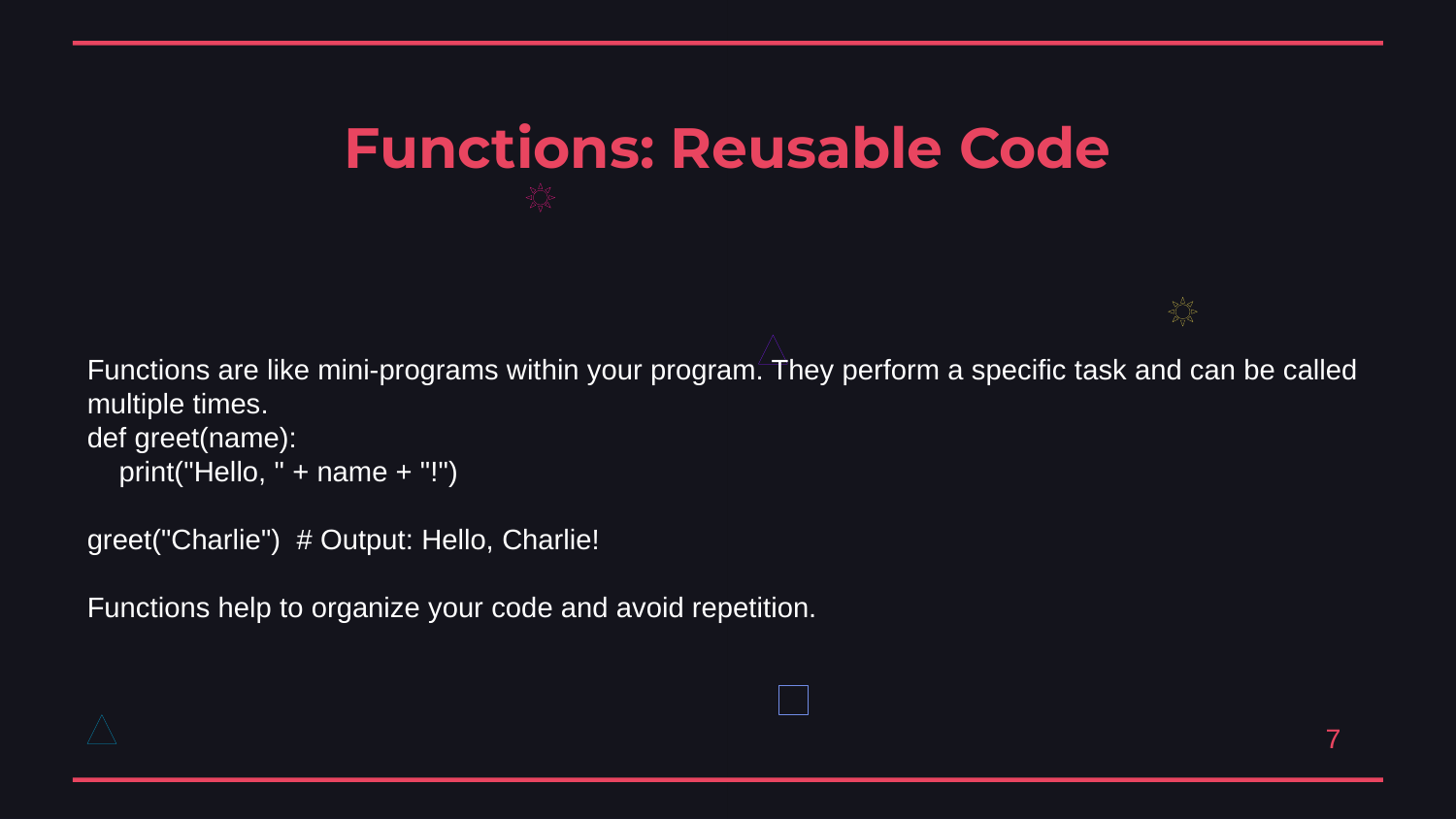

Functions: Reusable Code

Functions are like mini-programs within your program. They perform a specific task and can be called multiple times.
def greet(name):
    print("Hello, " + name + "!")

greet("Charlie")  # Output: Hello, Charlie!

Functions help to organize your code and avoid repetition.

7